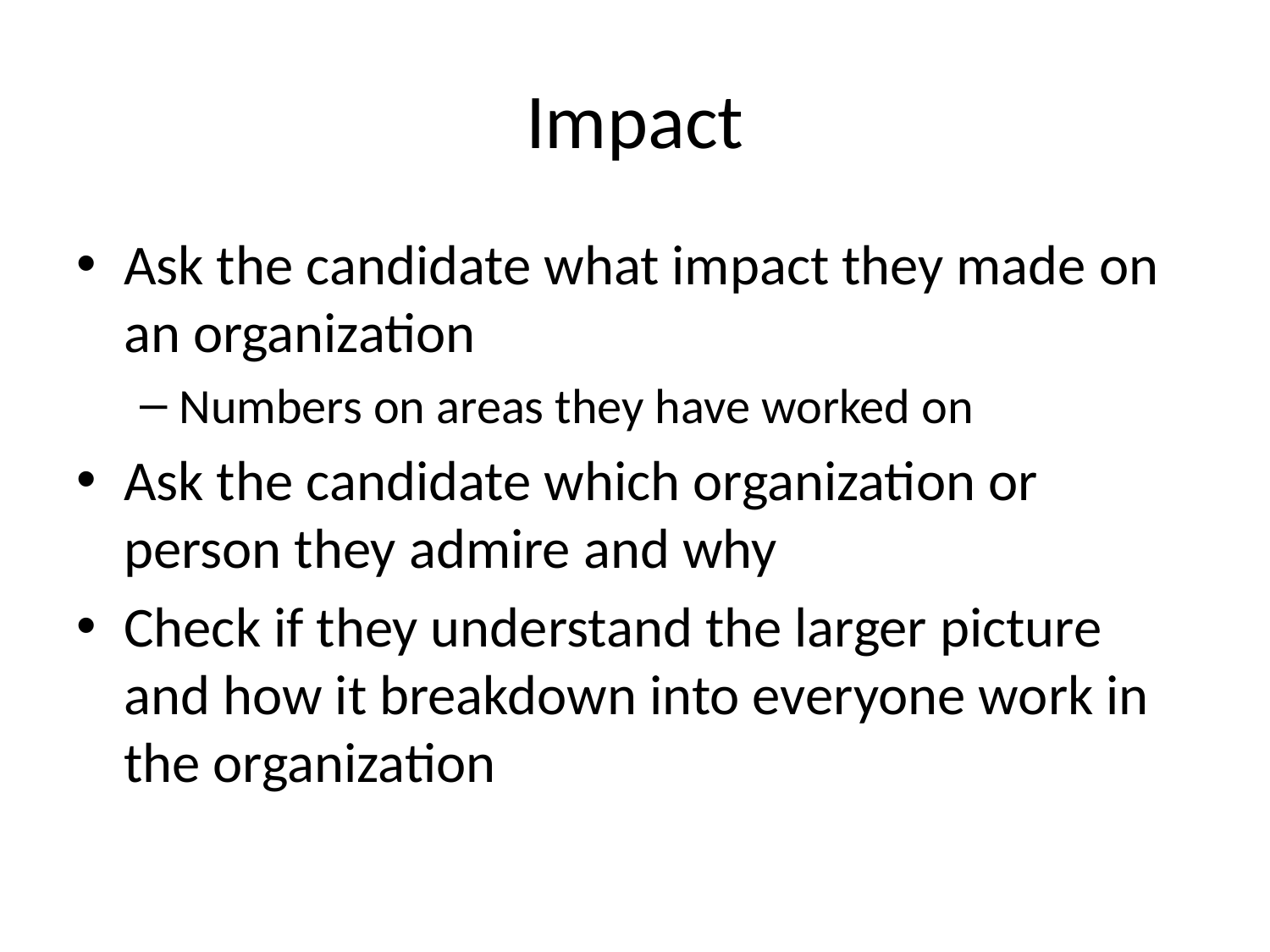

# Impact
Ask the candidate what impact they made on an organization
Numbers on areas they have worked on
Ask the candidate which organization or person they admire and why
Check if they understand the larger picture and how it breakdown into everyone work in the organization